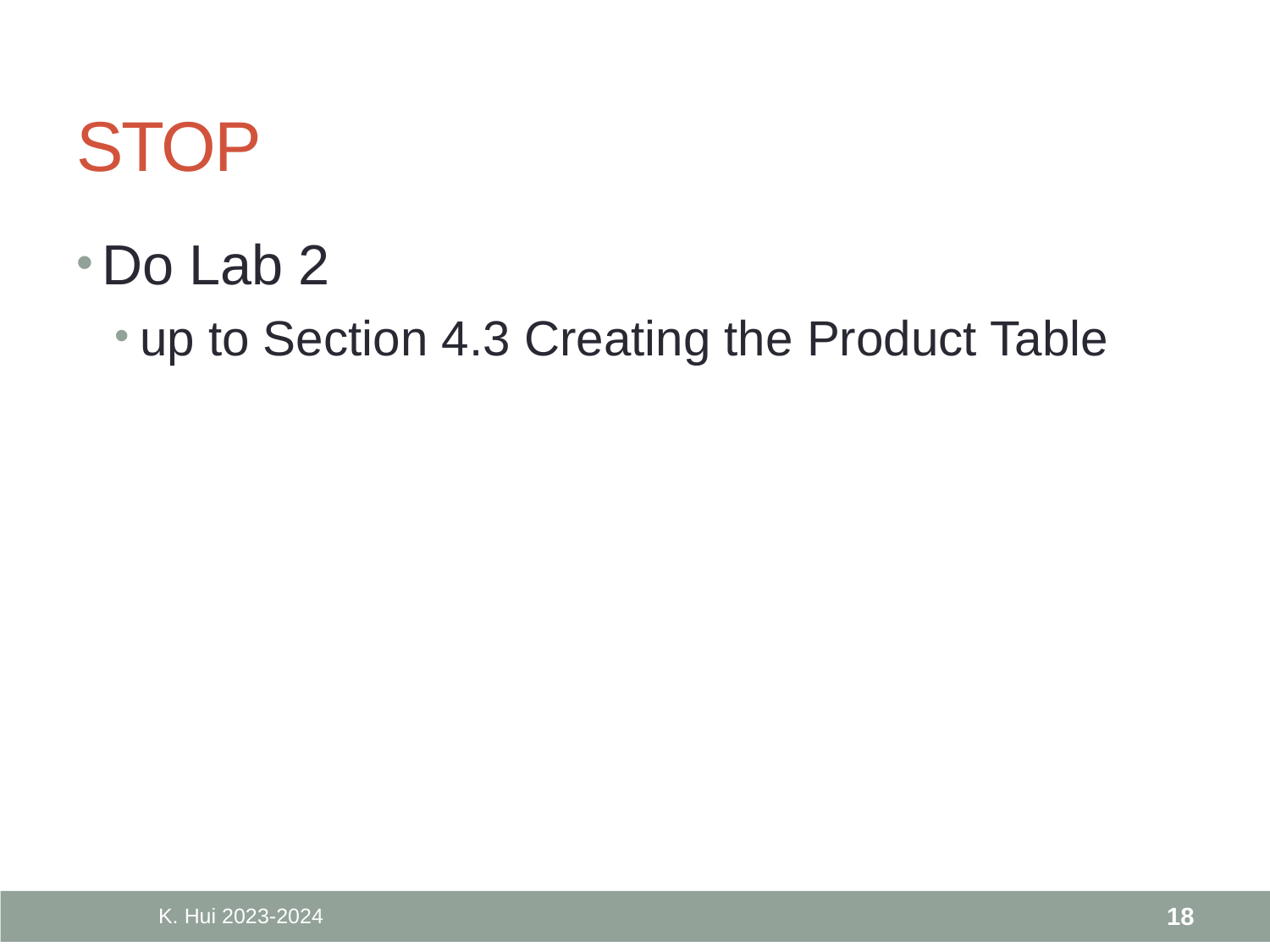

# STOP
Do Lab 2
up to Section 4.3 Creating the Product Table
K. Hui 2023-2024
18